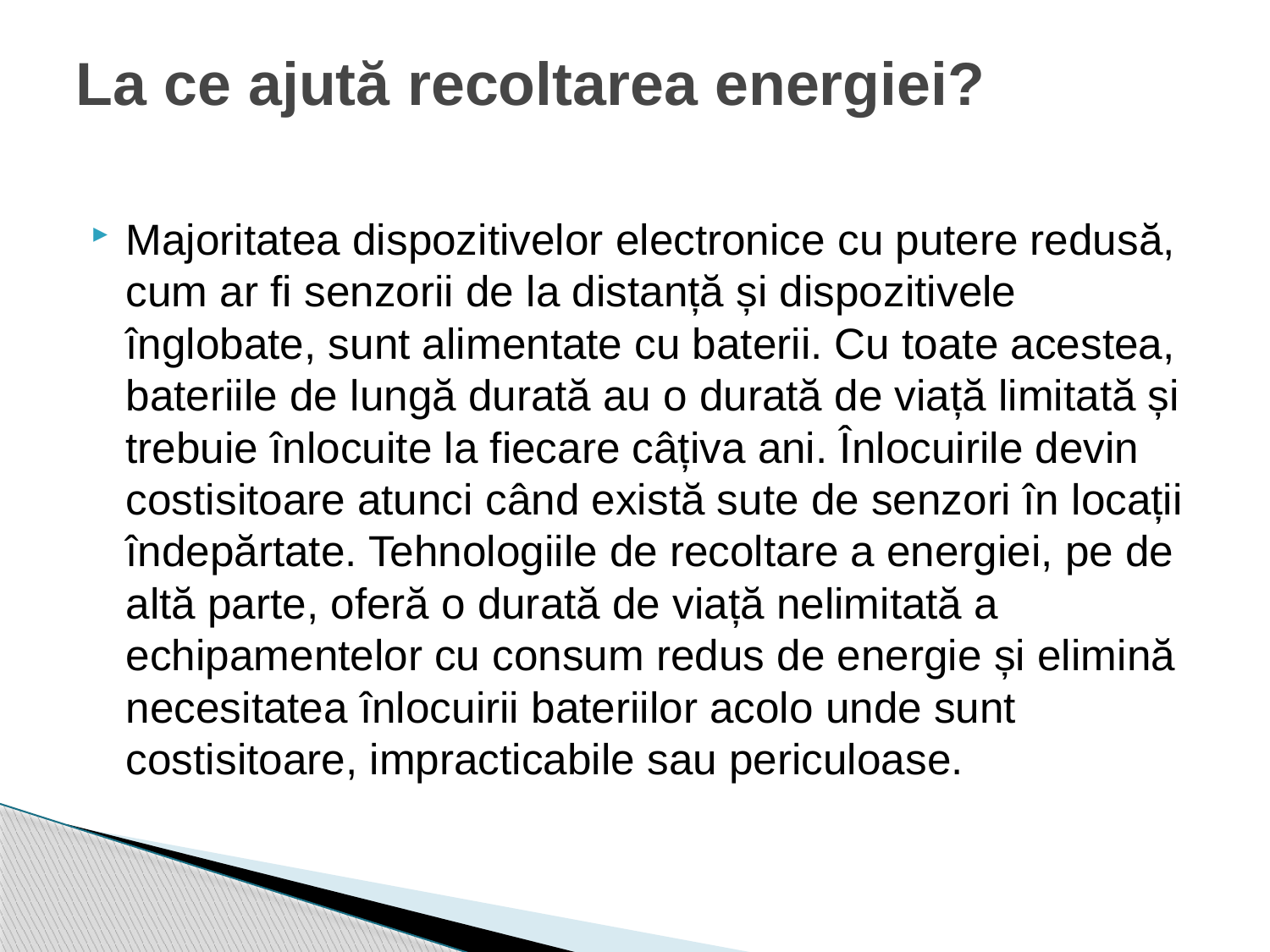

# La ce ajută recoltarea energiei?
Majoritatea dispozitivelor electronice cu putere redusă, cum ar fi senzorii de la distanță și dispozitivele înglobate, sunt alimentate cu baterii. Cu toate acestea, bateriile de lungă durată au o durată de viață limitată și trebuie înlocuite la fiecare câțiva ani. Înlocuirile devin costisitoare atunci când există sute de senzori în locații îndepărtate. Tehnologiile de recoltare a energiei, pe de altă parte, oferă o durată de viață nelimitată a echipamentelor cu consum redus de energie și elimină necesitatea înlocuirii bateriilor acolo unde sunt costisitoare, impracticabile sau periculoase.